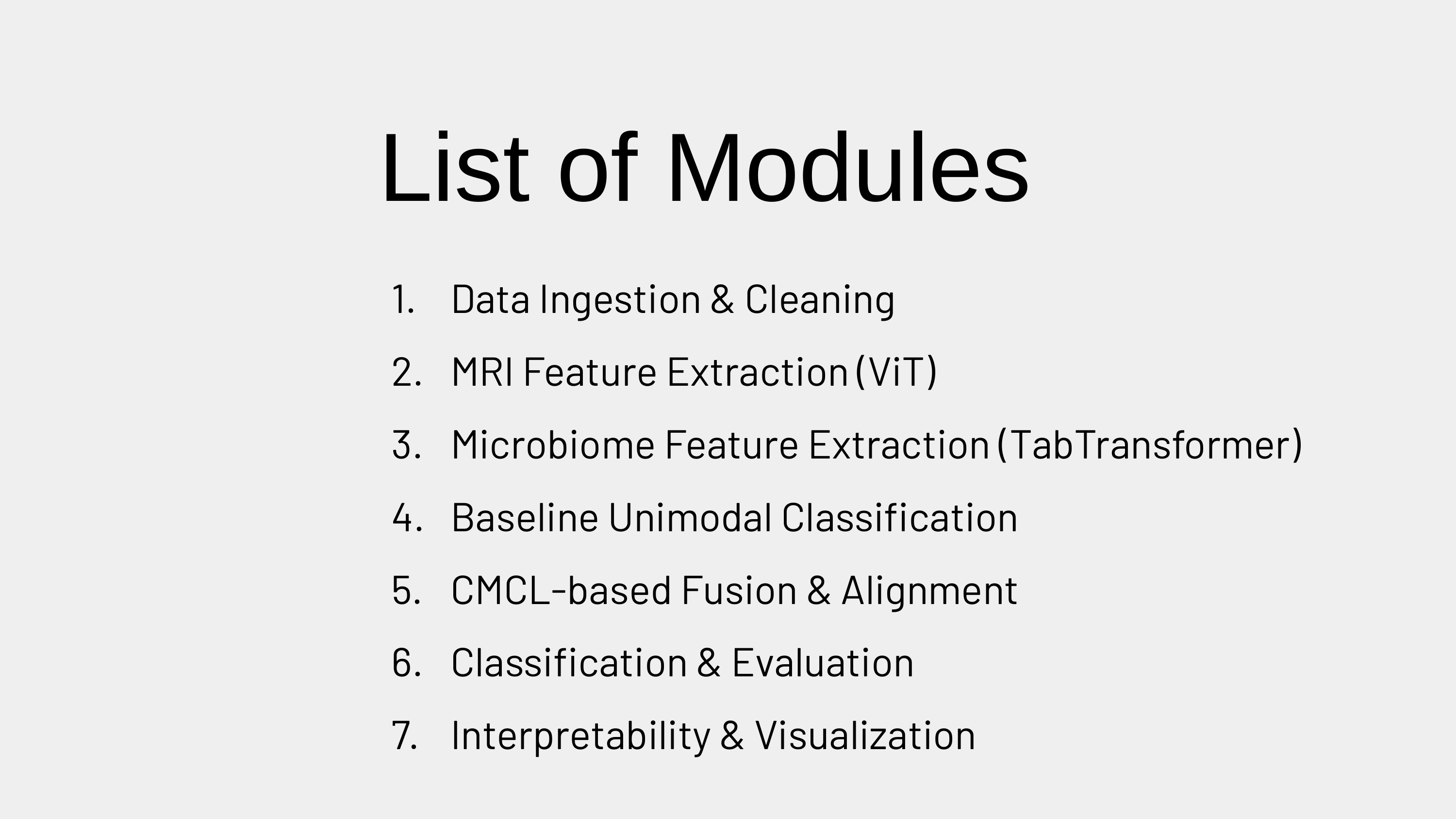

List of Modules
Data Ingestion & Cleaning
MRI Feature Extraction (ViT)
Microbiome Feature Extraction (TabTransformer)
Baseline Unimodal Classification
CMCL-based Fusion & Alignment
Classification & Evaluation
Interpretability & Visualization